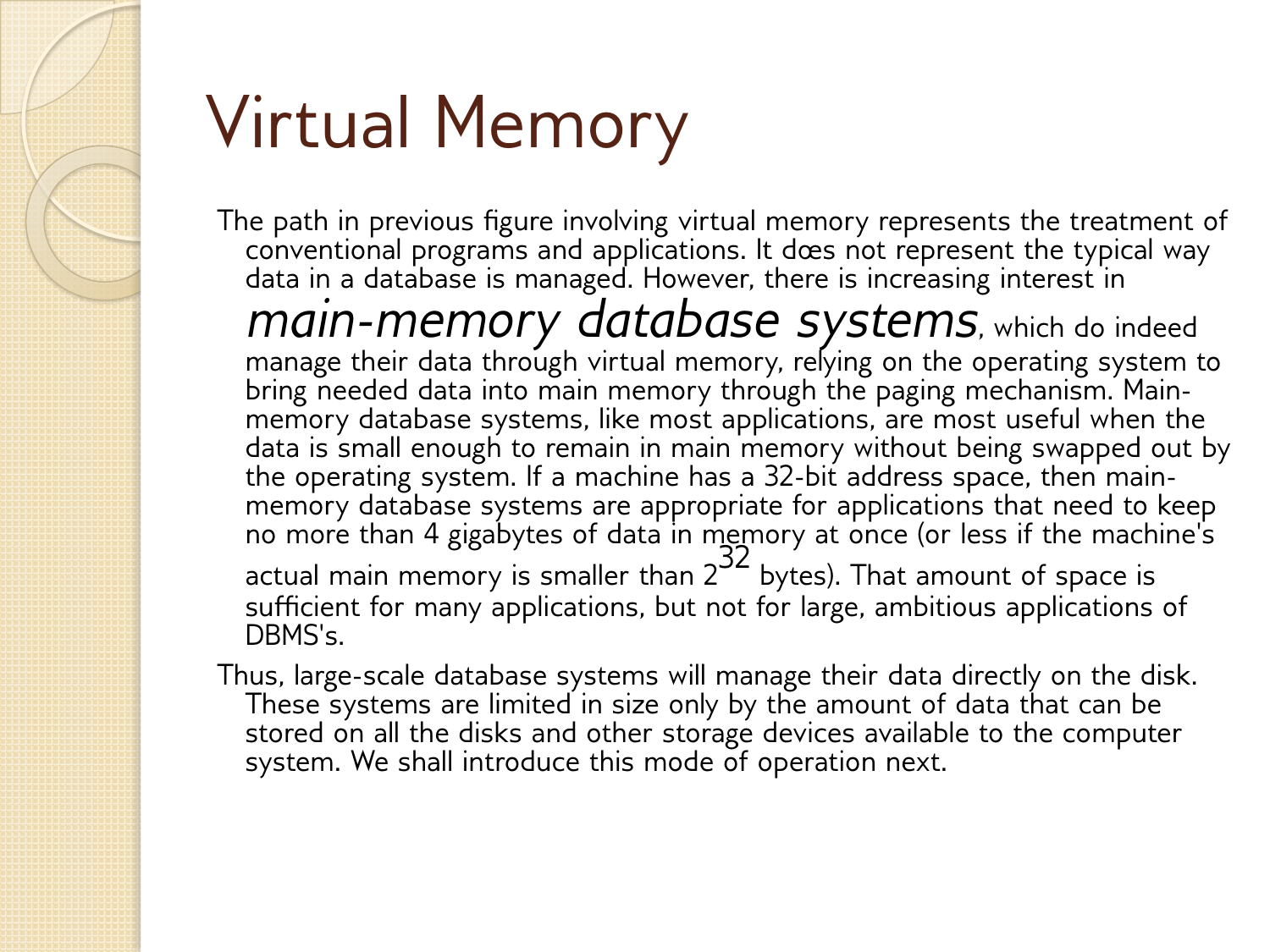

# Virtual Memory
The path in previous figure involving virtual memory represents the treatment of conventional programs and applications. It does not represent the typical way data in a database is managed. However, there is increasing interest in main-memory database systems, which do indeed manage their data through virtual memory, relying on the operating system to bring needed data into main memory through the paging mechanism. Main-memory database systems, like most applications, are most useful when the data is small enough to remain in main memory without being swapped out by the operating system. If a machine has a 32-bit address space, then main-memory database systems are appropriate for applications that need to keep no more than 4 gigabytes of data in memory at once (or less if the machine's actual main memory is smaller than 232 bytes). That amount of space is sufficient for many applications, but not for large, ambitious applications of DBMS's.
Thus, large-scale database systems will manage their data directly on the disk. These systems are limited in size only by the amount of data that can be stored on all the disks and other storage devices available to the computer system. We shall introduce this mode of operation next.